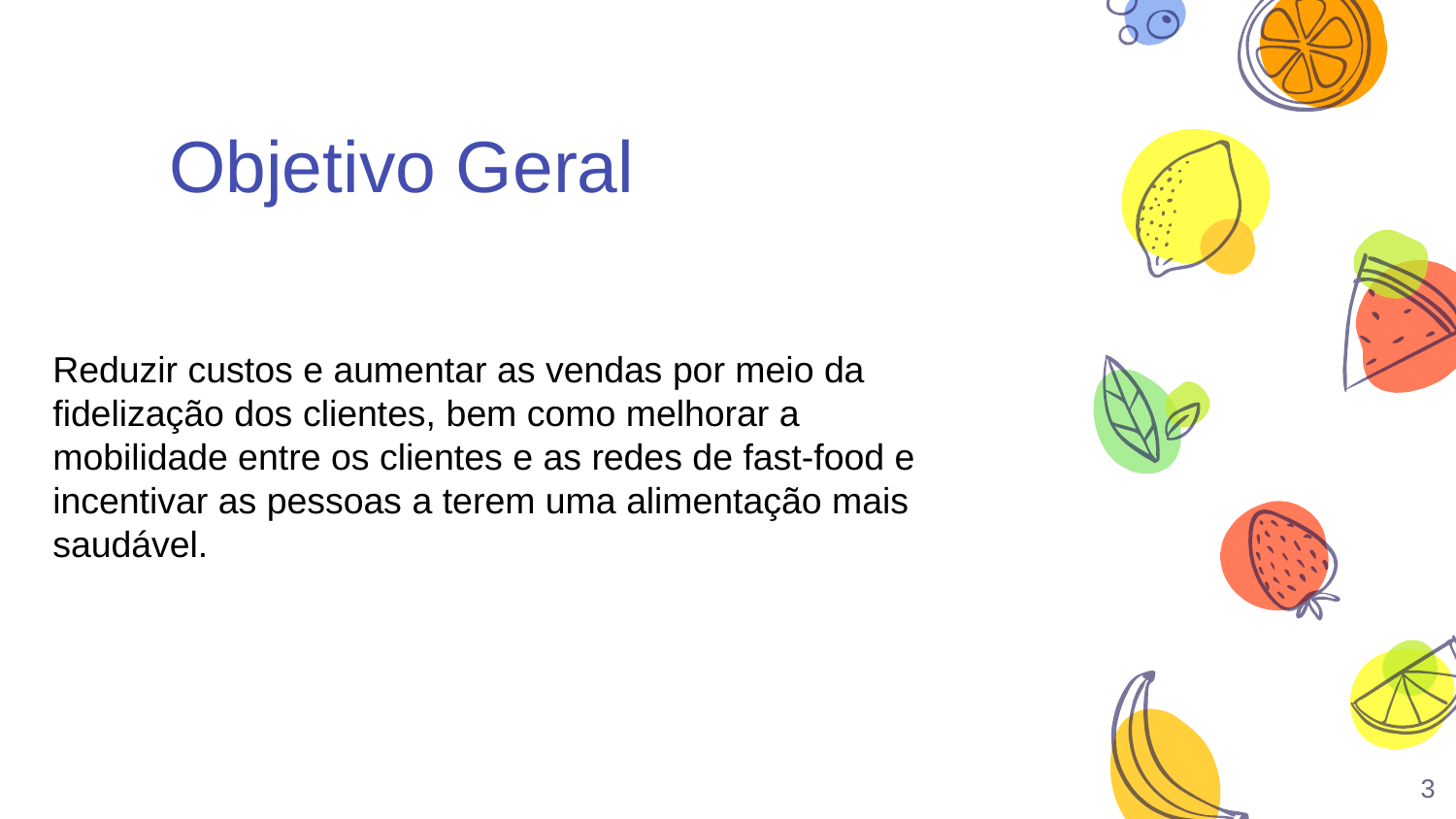

Objetivo Geral
# Reduzir custos e aumentar as vendas por meio da fidelização dos clientes, bem como melhorar a mobilidade entre os clientes e as redes de fast-food e incentivar as pessoas a terem uma alimentação mais saudável.
3